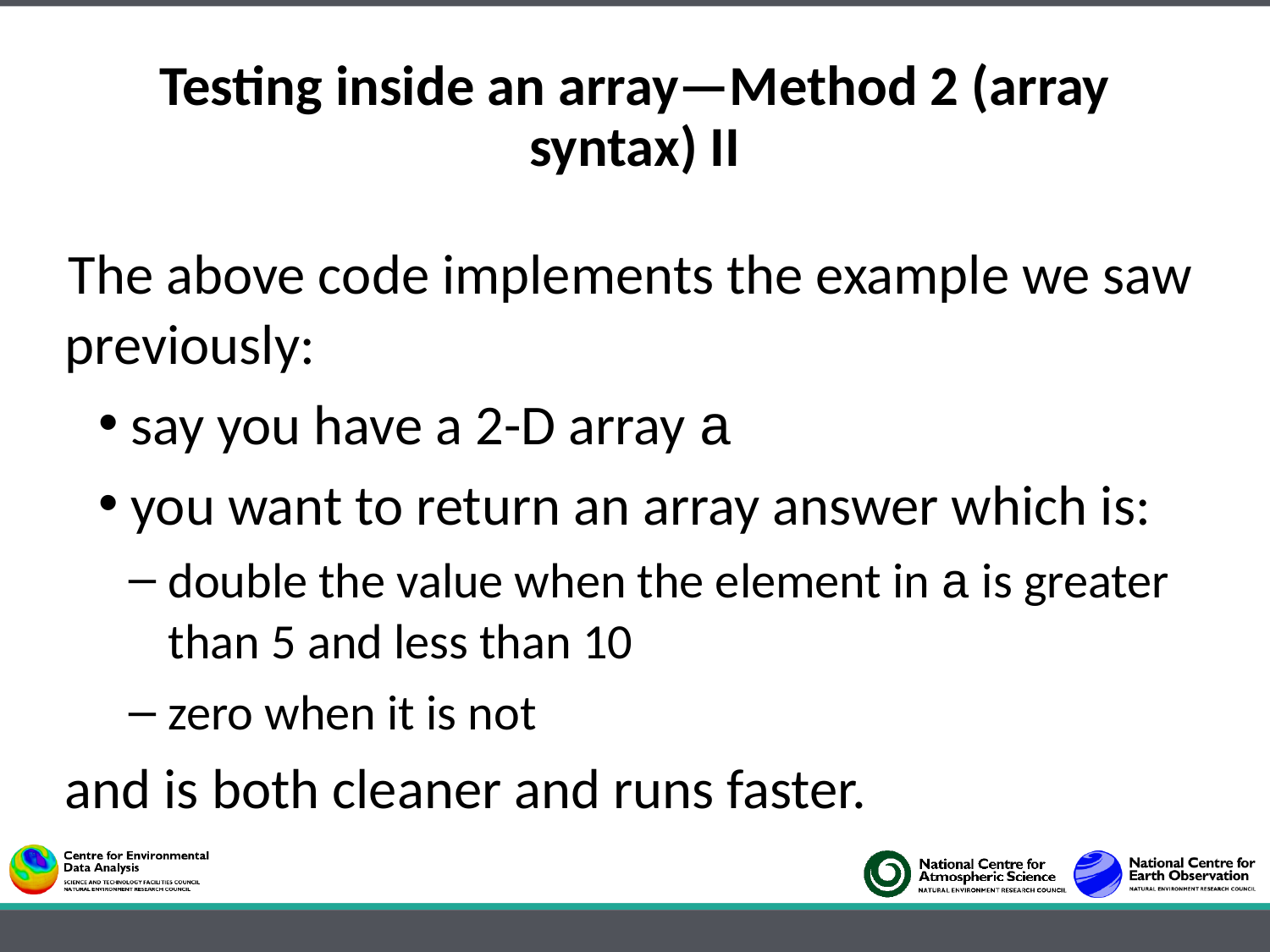

# Testing inside an array—Method 2 (array syntax) II
The above code implements the example we saw previously:
 say you have a 2-D array a
 you want to return an array answer which is:
double the value when the element in a is greater than 5 and less than 10
zero when it is not
and is both cleaner and runs faster.